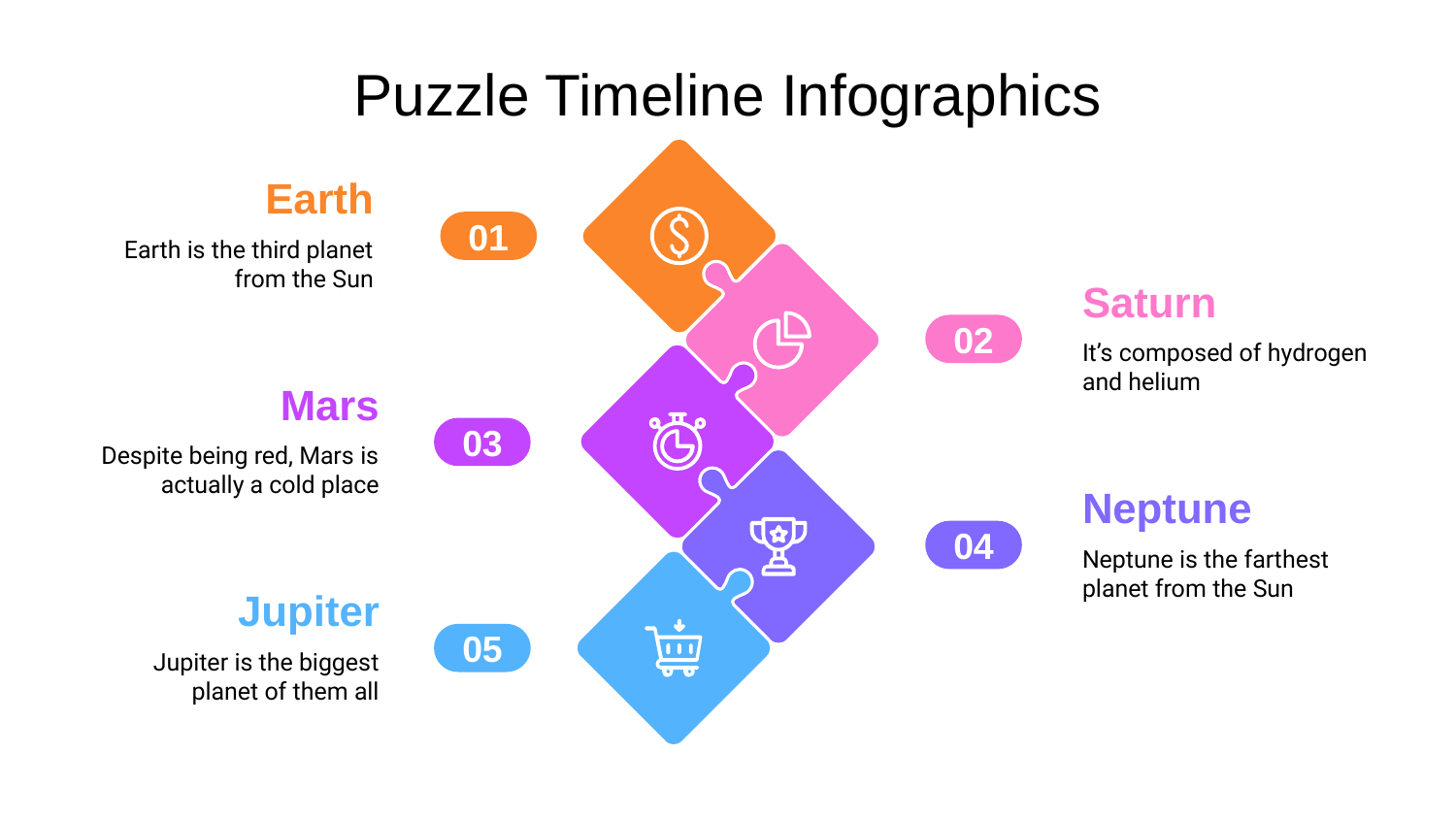

# Puzzle Timeline Infographics

Earth
Earth is the third planet from the Sun
01

Saturn
It’s composed of hydrogen and helium
02

Mars
Despite being red, Mars is actually a cold place
03

Neptune
Neptune is the farthest planet from the Sun
04

Jupiter
Jupiter is the biggest planet of them all
05